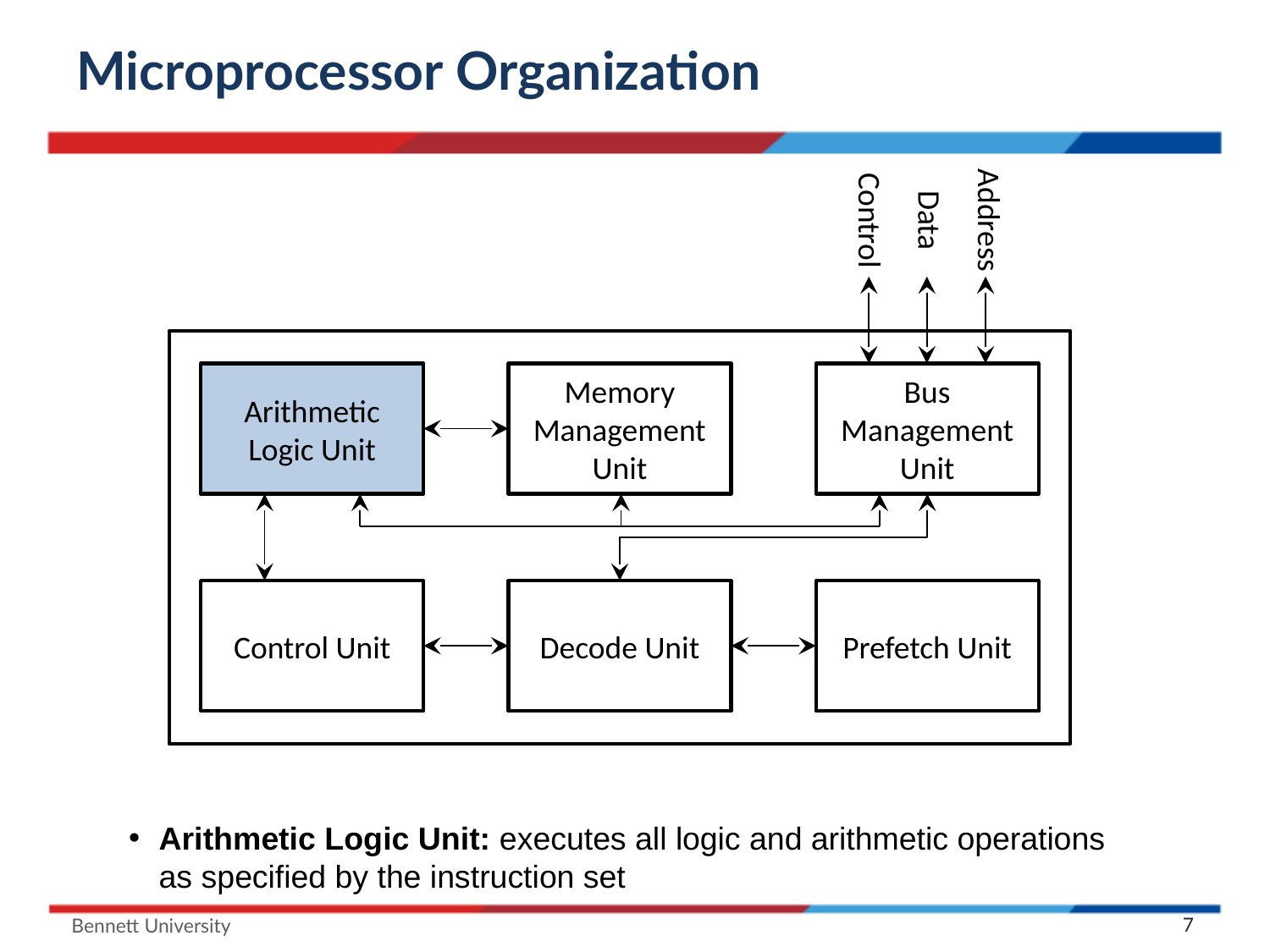

# Microprocessor Organization
Address
Control
Data

Arithmetic Logic Unit
Memory Management Unit
Bus Management Unit
Control Unit
Decode Unit
Prefetch Unit
Arithmetic Logic Unit: executes all logic and arithmetic operations as specified by the instruction set
Bennett University
7